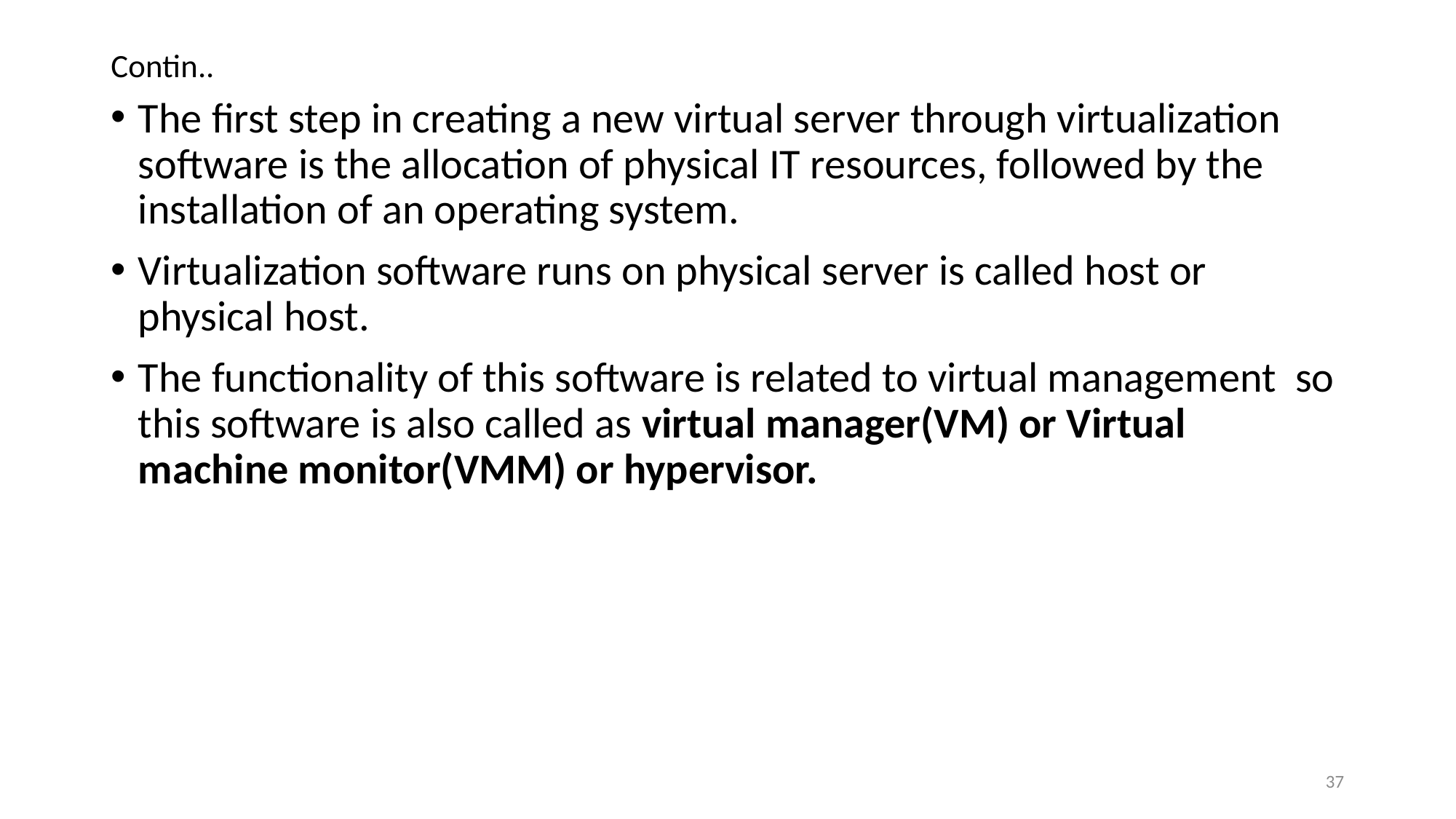

# Contin..
The first step in creating a new virtual server through virtualization software is the allocation of physical IT resources, followed by the installation of an operating system.
Virtualization software runs on physical server is called host or physical host.
The functionality of this software is related to virtual management  so this software is also called as virtual manager(VM) or Virtual machine monitor(VMM) or hypervisor.

37